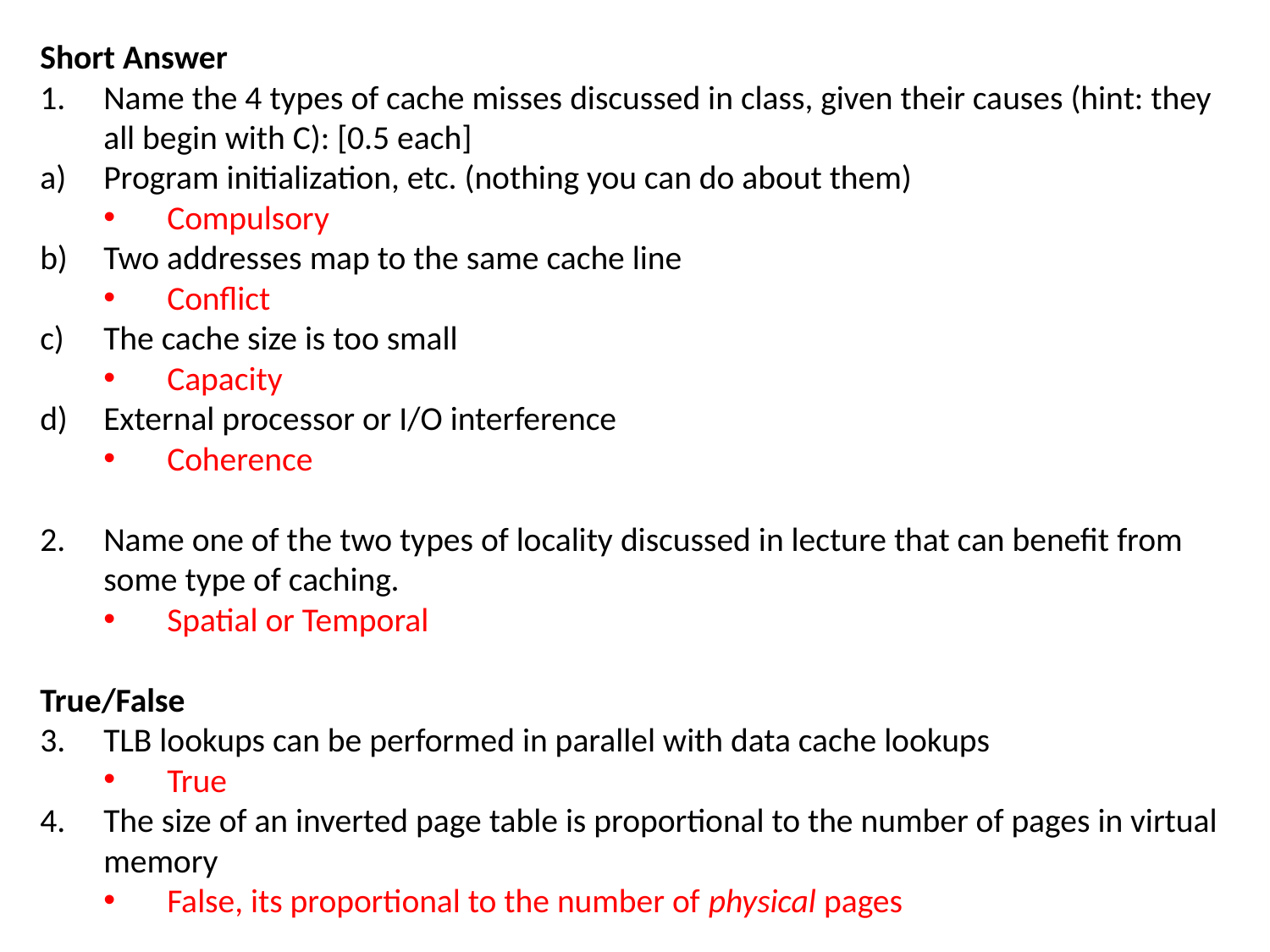

Short Answer
Name the 4 types of cache misses discussed in class, given their causes (hint: they all begin with C): [0.5 each]
Program initialization, etc. (nothing you can do about them)
Compulsory
Two addresses map to the same cache line
Conflict
The cache size is too small
Capacity
External processor or I/O interference
Coherence

Name one of the two types of locality discussed in lecture that can benefit from some type of caching.
Spatial or Temporal

True/False
TLB lookups can be performed in parallel with data cache lookups
True
The size of an inverted page table is proportional to the number of pages in virtual memory
False, its proportional to the number of physical pages